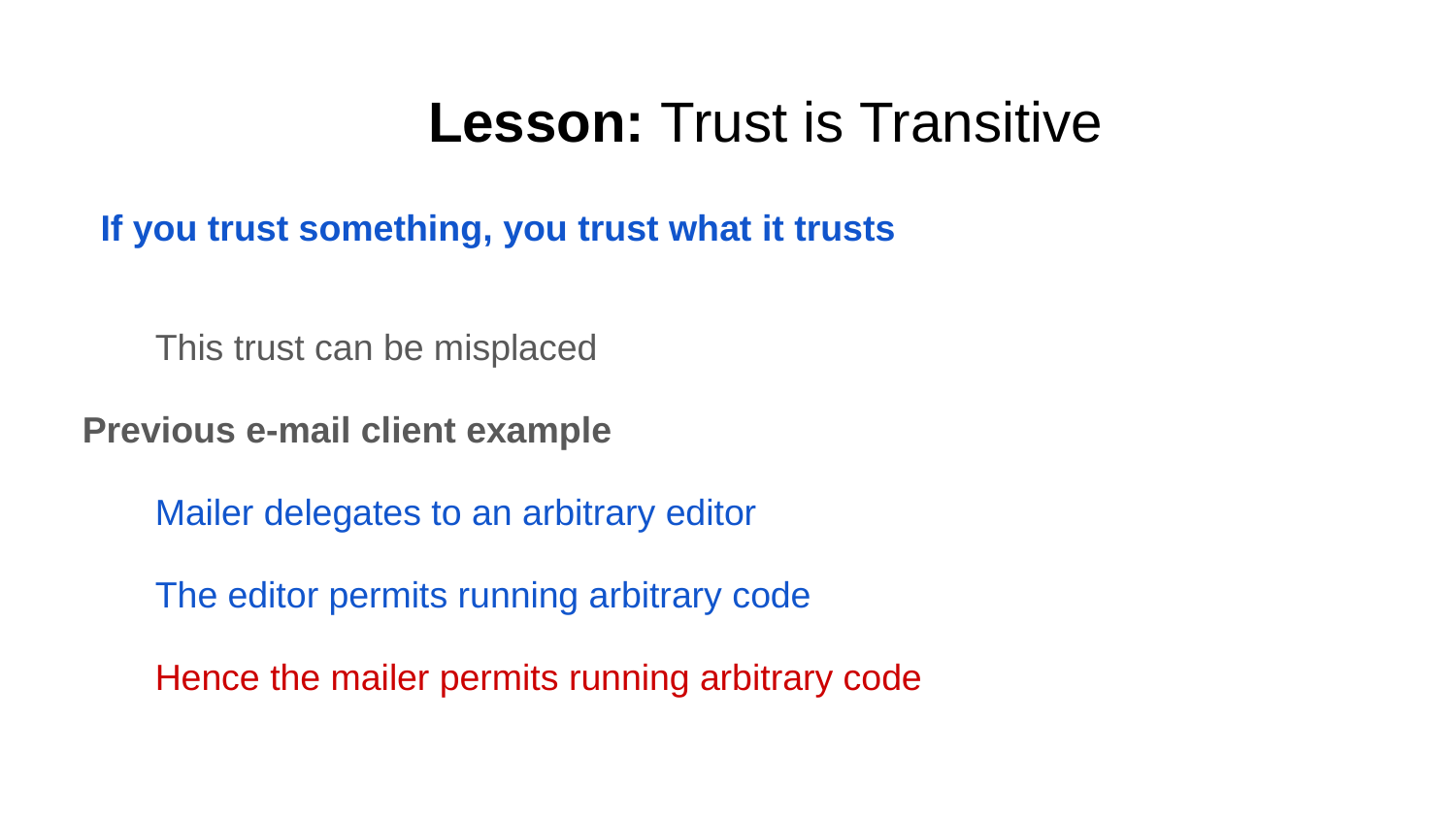

# Lesson: Trust is Transitive
If you trust something, you trust what it trusts
This trust can be misplaced
Previous e-mail client example
Mailer delegates to an arbitrary editor
The editor permits running arbitrary code
Hence the mailer permits running arbitrary code